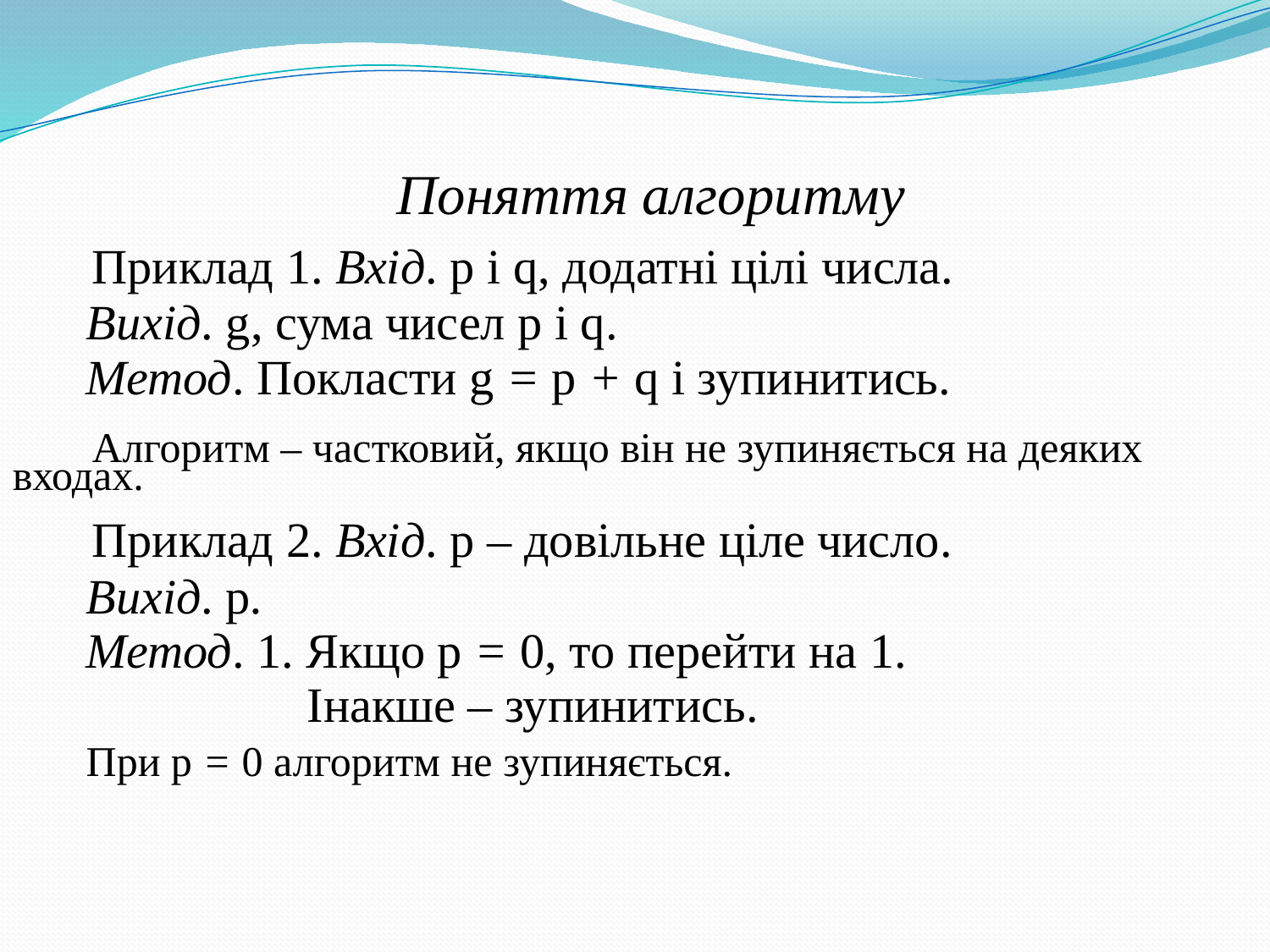

Поняття алгоритму
     Приклад 1. Вхід. p і q, додатні цілі числа.
      Вихід. g, сума чисел p і q.
      Метод. Покласти g = p + q і зупинитись.
     Алгоритм – частковий, якщо він не зупиняється на деяких входах.
     Приклад 2. Вхід. p – довільне ціле число.
      Вихід. p.
      Метод. 1. Якщо p = 0, то перейти на 1.
                        Інакше – зупинитись.
      При р = 0 алгоритм не зупиняється.